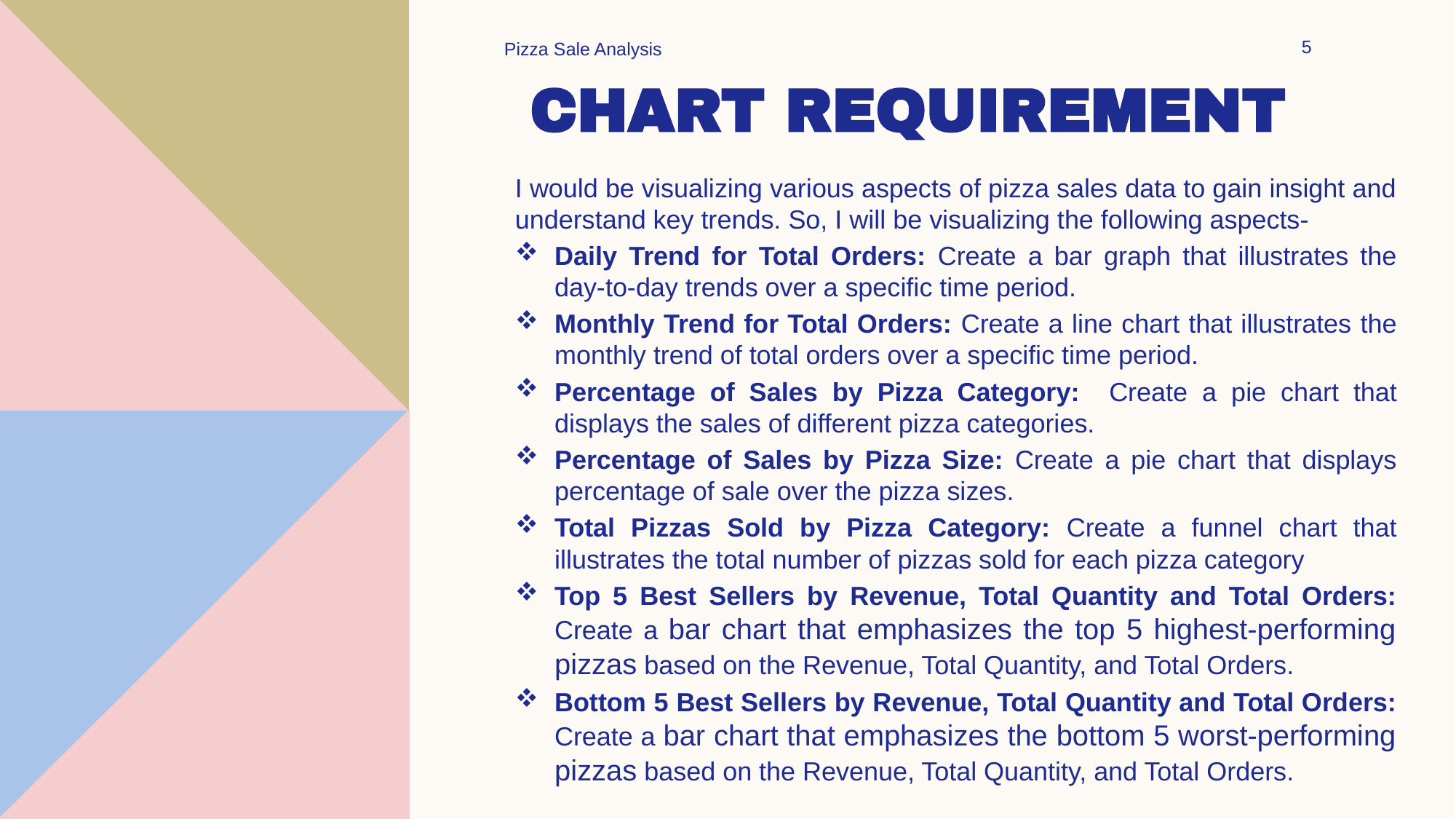

5
Pizza Sale Analysis
# Chart Requirement
I would be visualizing various aspects of pizza sales data to gain insight and understand key trends. So, I will be visualizing the following aspects-
Daily Trend for Total Orders: Create a bar graph that illustrates the day-to-day trends over a specific time period.
Monthly Trend for Total Orders: Create a line chart that illustrates the monthly trend of total orders over a specific time period.
Percentage of Sales by Pizza Category:  Create a pie chart that displays the sales of different pizza categories.
Percentage of Sales by Pizza Size: Create a pie chart that displays percentage of sale over the pizza sizes.
Total Pizzas Sold by Pizza Category: Create a funnel chart that illustrates the total number of pizzas sold for each pizza category
Top 5 Best Sellers by Revenue, Total Quantity and Total Orders: Create a bar chart that emphasizes the top 5 highest-performing pizzas based on the Revenue, Total Quantity, and Total Orders.
Bottom 5 Best Sellers by Revenue, Total Quantity and Total Orders: Create a bar chart that emphasizes the bottom 5 worst-performing pizzas based on the Revenue, Total Quantity, and Total Orders.